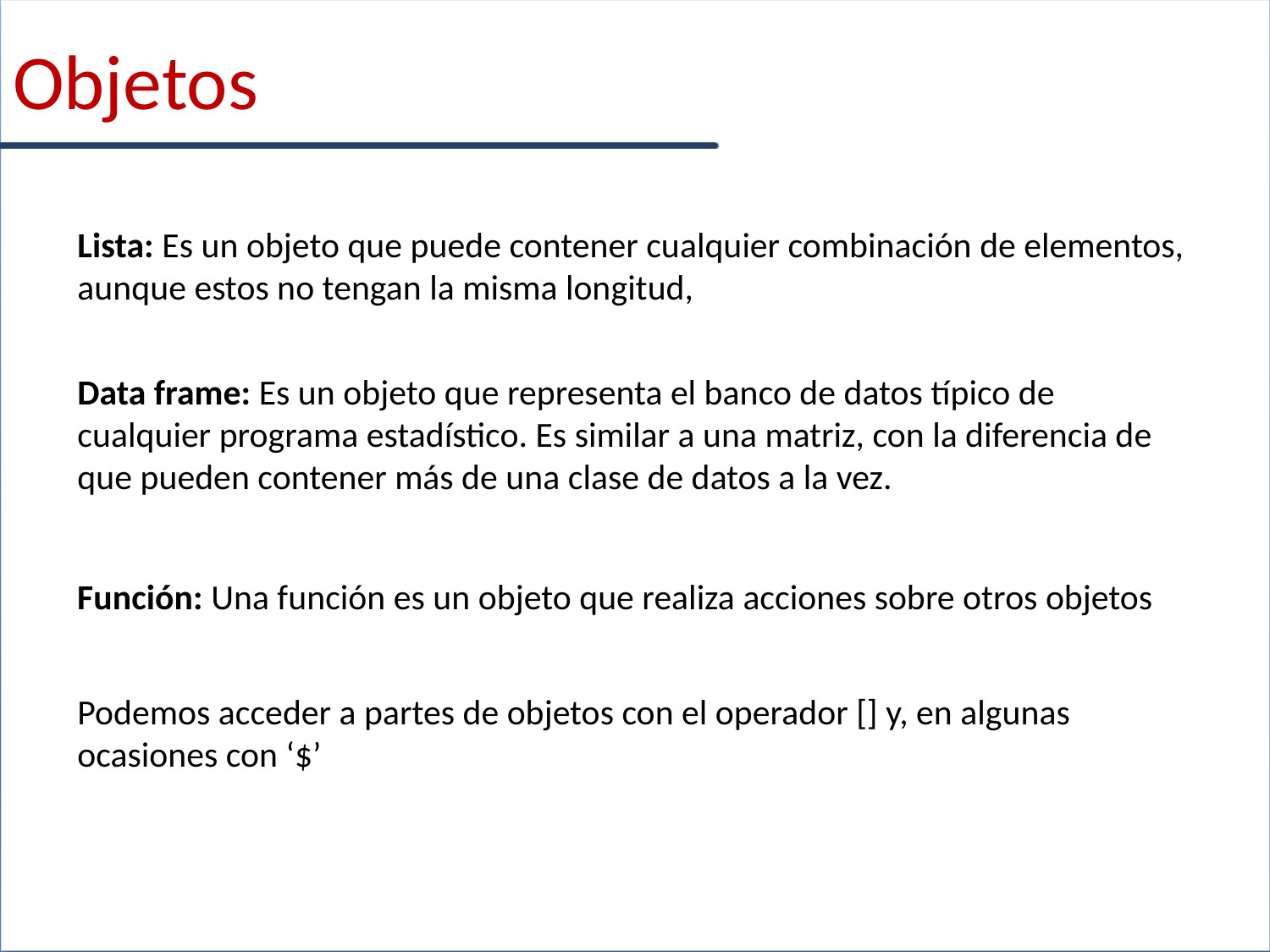

Objetos
Lista: Es un objeto que puede contener cualquier combinación de elementos, aunque estos no tengan la misma longitud,
Data frame: Es un objeto que representa el banco de datos típico de cualquier programa estadístico. Es similar a una matriz, con la diferencia de que pueden contener más de una clase de datos a la vez.
Función: Una función es un objeto que realiza acciones sobre otros objetos
Podemos acceder a partes de objetos con el operador [] y, en algunas ocasiones con ‘$’